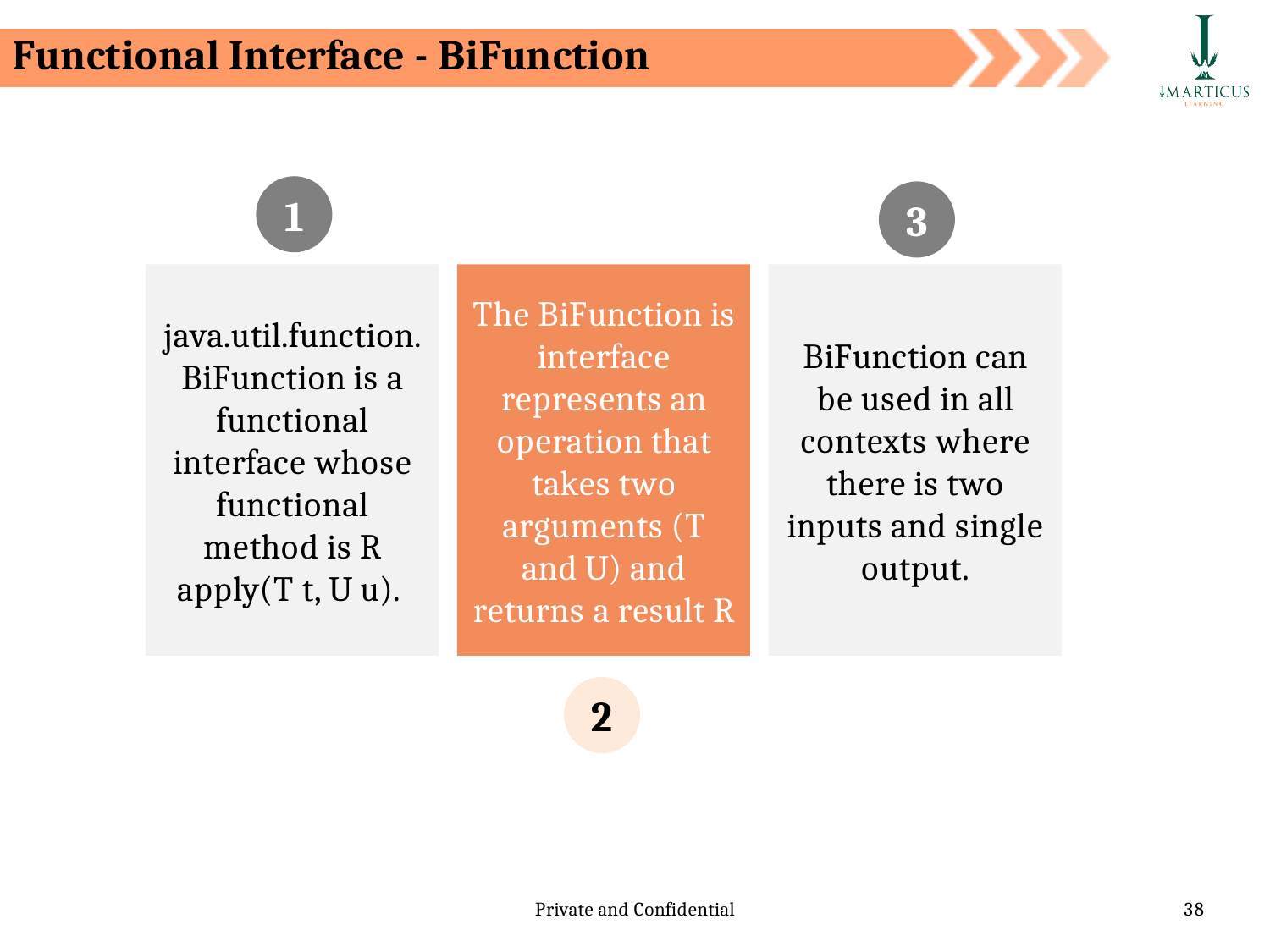

Functional Interface - BiFunction
1
3
java.util.function.BiFunction is a functional interface whose functional method is R apply(T t, U u).
The BiFunction is interface represents an operation that takes two arguments (T and U) and returns a result R
BiFunction can be used in all contexts where there is two inputs and single output.
2